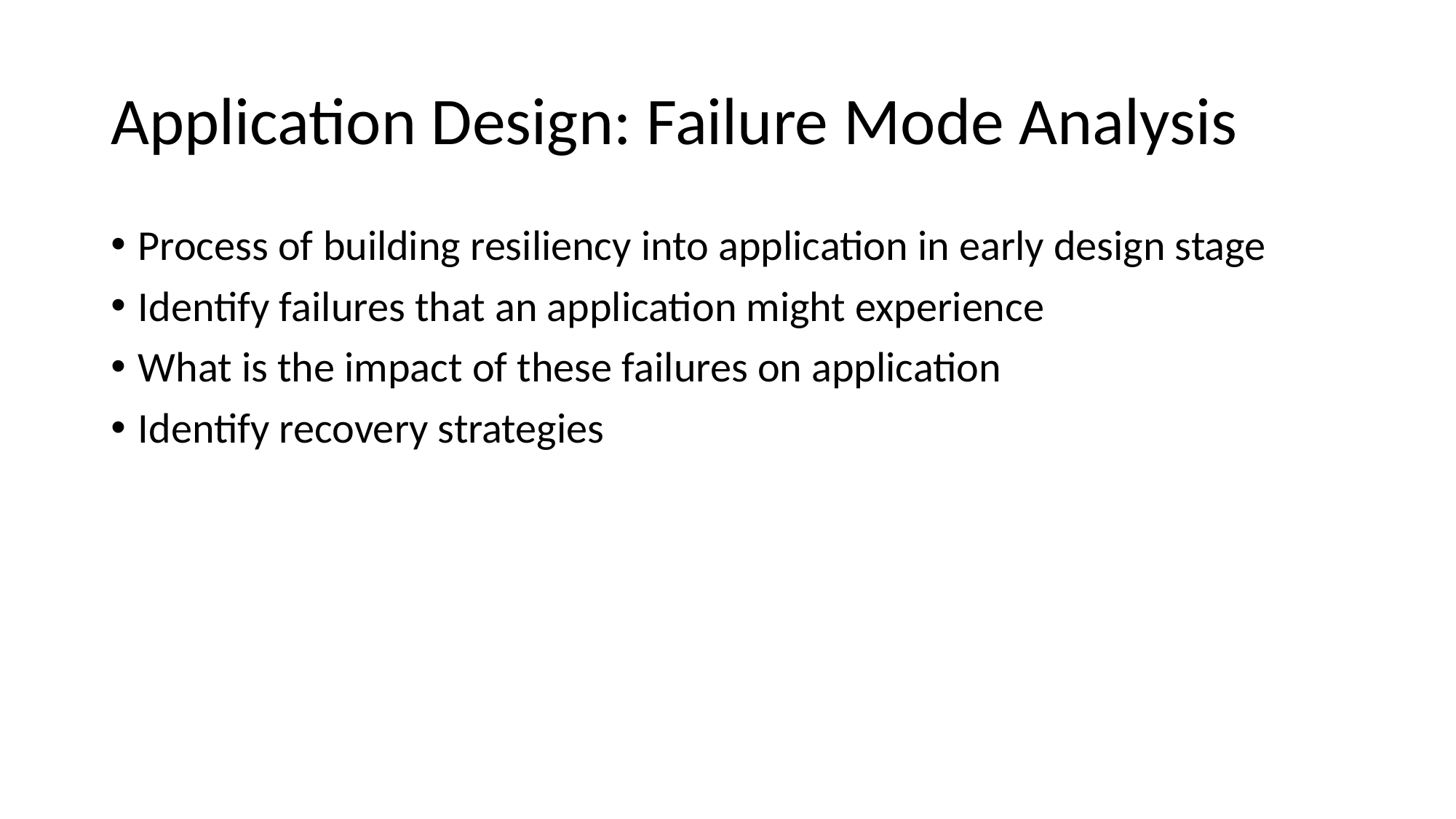

# Application Design: Failure Mode Analysis
Process of building resiliency into application in early design stage
Identify failures that an application might experience
What is the impact of these failures on application
Identify recovery strategies